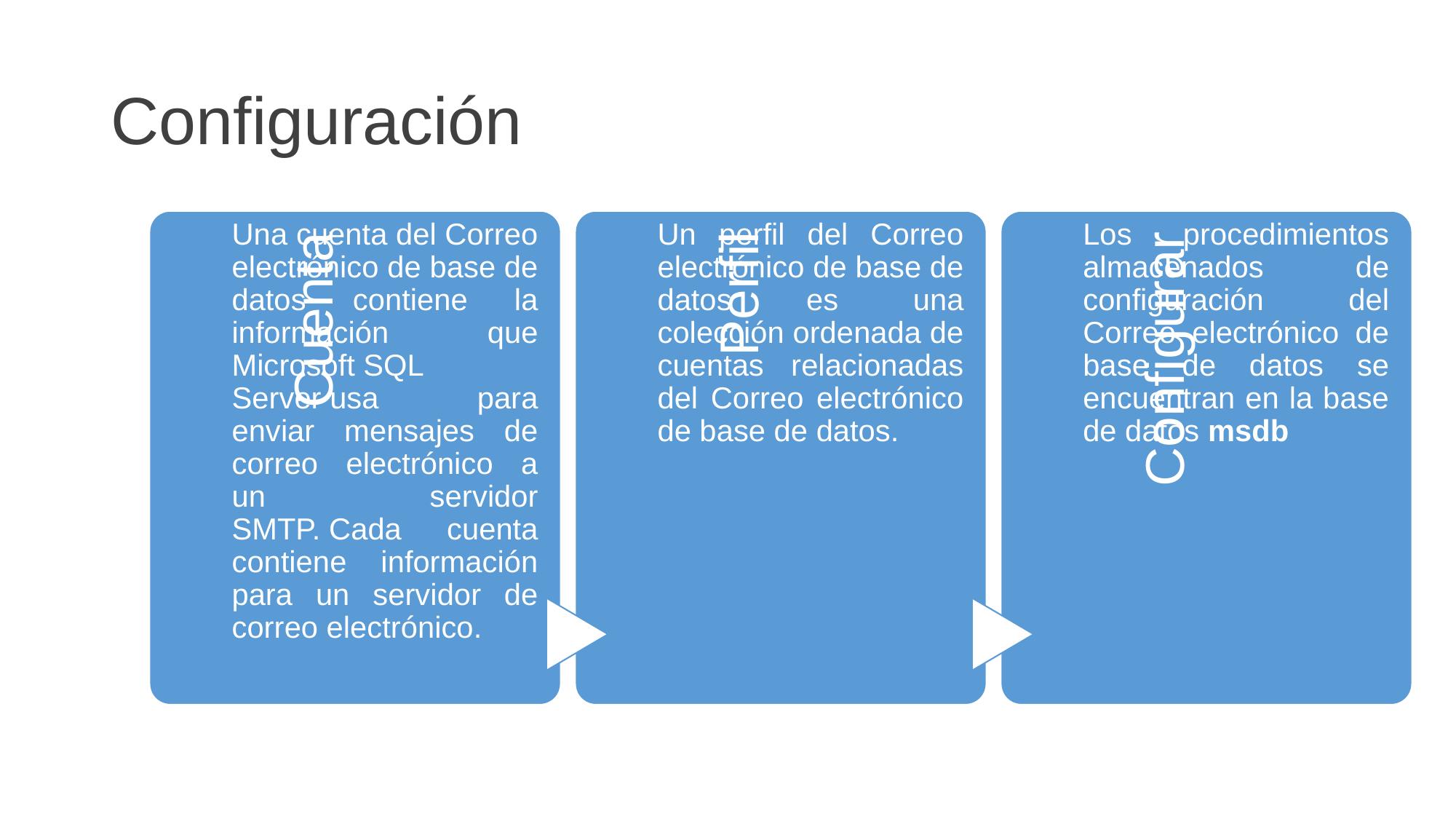

# Configuración
Cuenta
Una cuenta del Correo electrónico de base de datos contiene la información que Microsoft SQL Server usa para enviar mensajes de correo electrónico a un servidor SMTP. Cada cuenta contiene información para un servidor de correo electrónico.
Perfil
Un perfil del Correo electrónico de base de datos es una colección ordenada de cuentas relacionadas del Correo electrónico de base de datos.
Configurar
Los procedimientos almacenados de configuración del Correo electrónico de base de datos se encuentran en la base de datos msdb